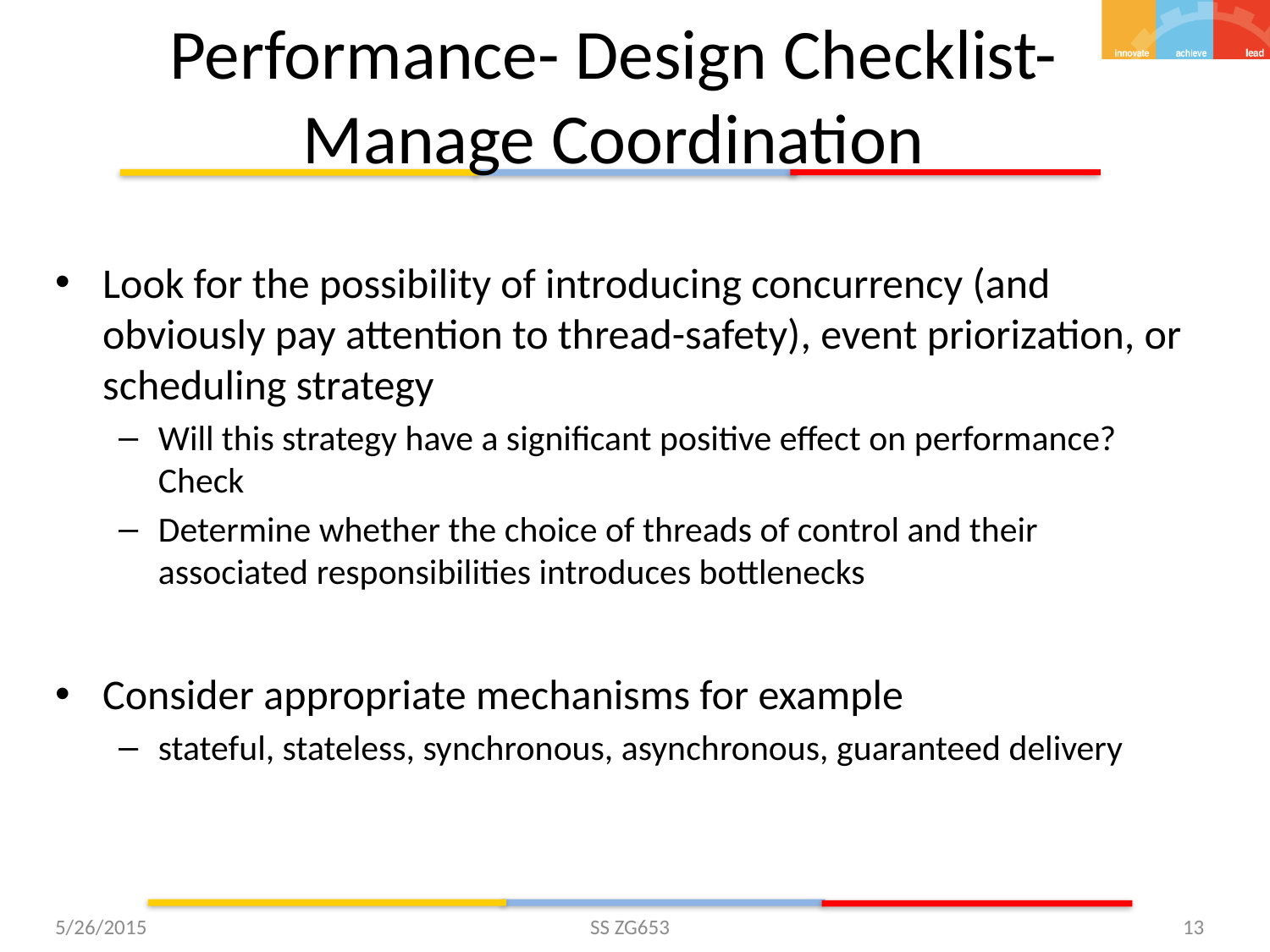

# Performance- Design Checklist- Manage Coordination

Look for the possibility of introducing concurrency (and obviously pay attention to thread-safety), event priorization, or scheduling strategy
Will this strategy have a significant positive effect on performance? Check
Determine whether the choice of threads of control and their associated responsibilities introduces bottlenecks

Consider appropriate mechanisms for example
stateful, stateless, synchronous, asynchronous, guaranteed delivery

5/26/2015
SS ZG653
13